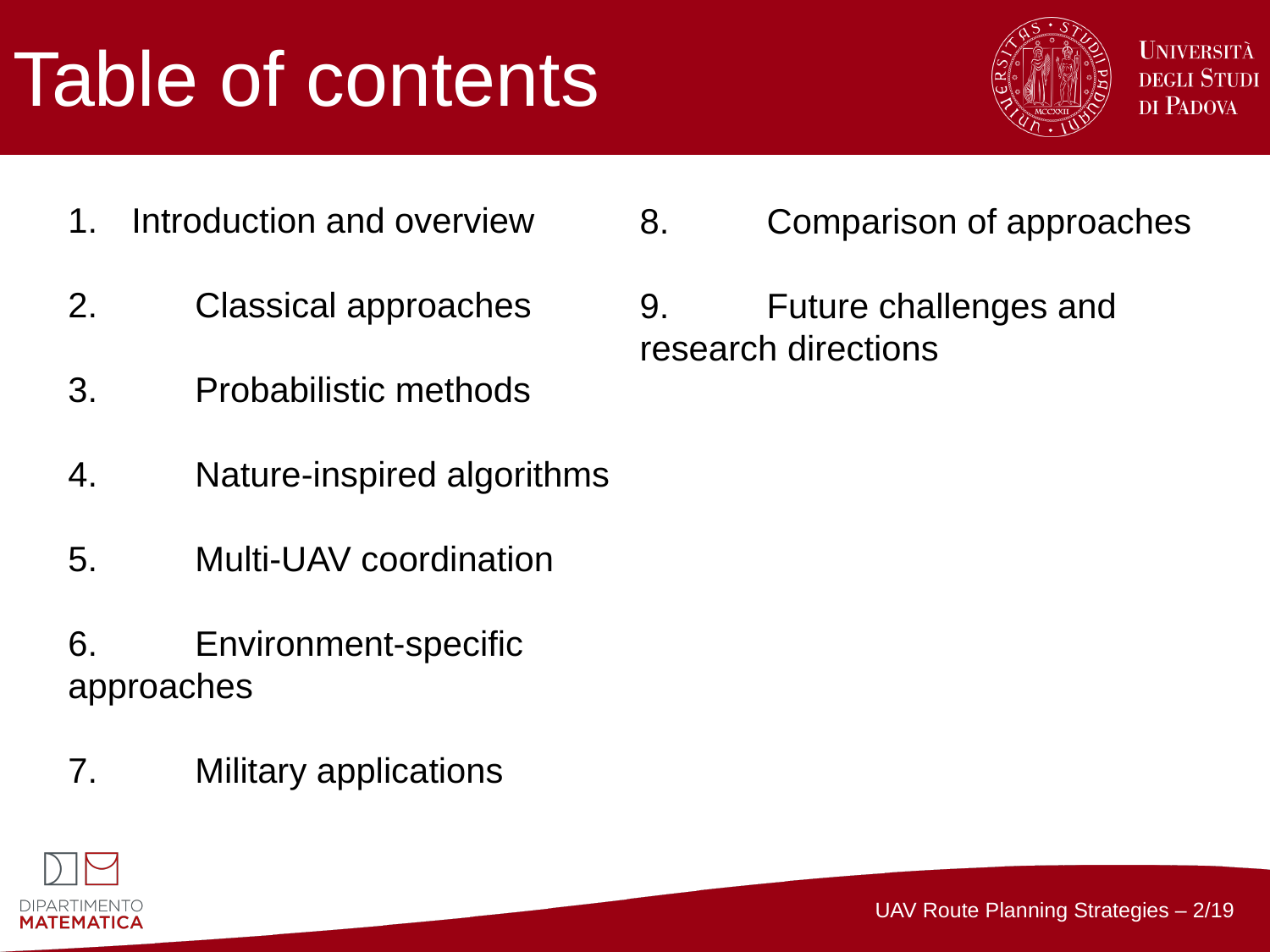

# Table of contents
Introduction and overview

2. 	Classical approaches

3. 	Probabilistic methods

4.	Nature-inspired algorithms

5.	Multi-UAV coordination

6. 	Environment-specific approaches

7.	Military applications
8.	Comparison of approaches

9.	Future challenges and research directions

UAV Route Planning Strategies – 2/19